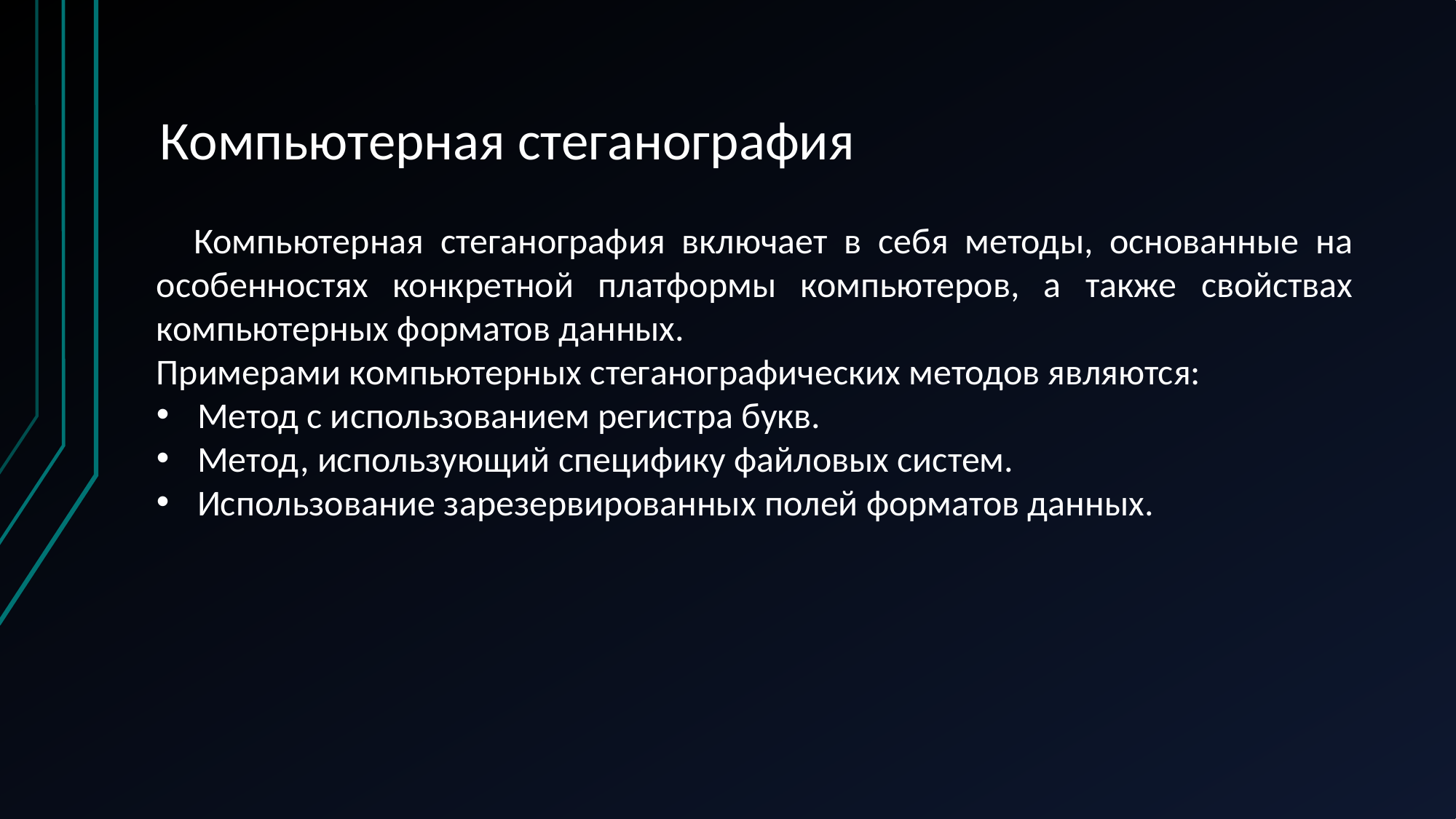

# Компьютерная стеганография
  Компьютерная стеганография включает в себя методы, основанные на особенностях конкретной платформы компьютеров, а также свойствах компьютерных форматов данных.
Примерами компьютерных стеганографических методов являются:
Метод с использованием регистра букв.
Метод, использующий специфику файловых систем.
Использование зарезервированных полей форматов данных.